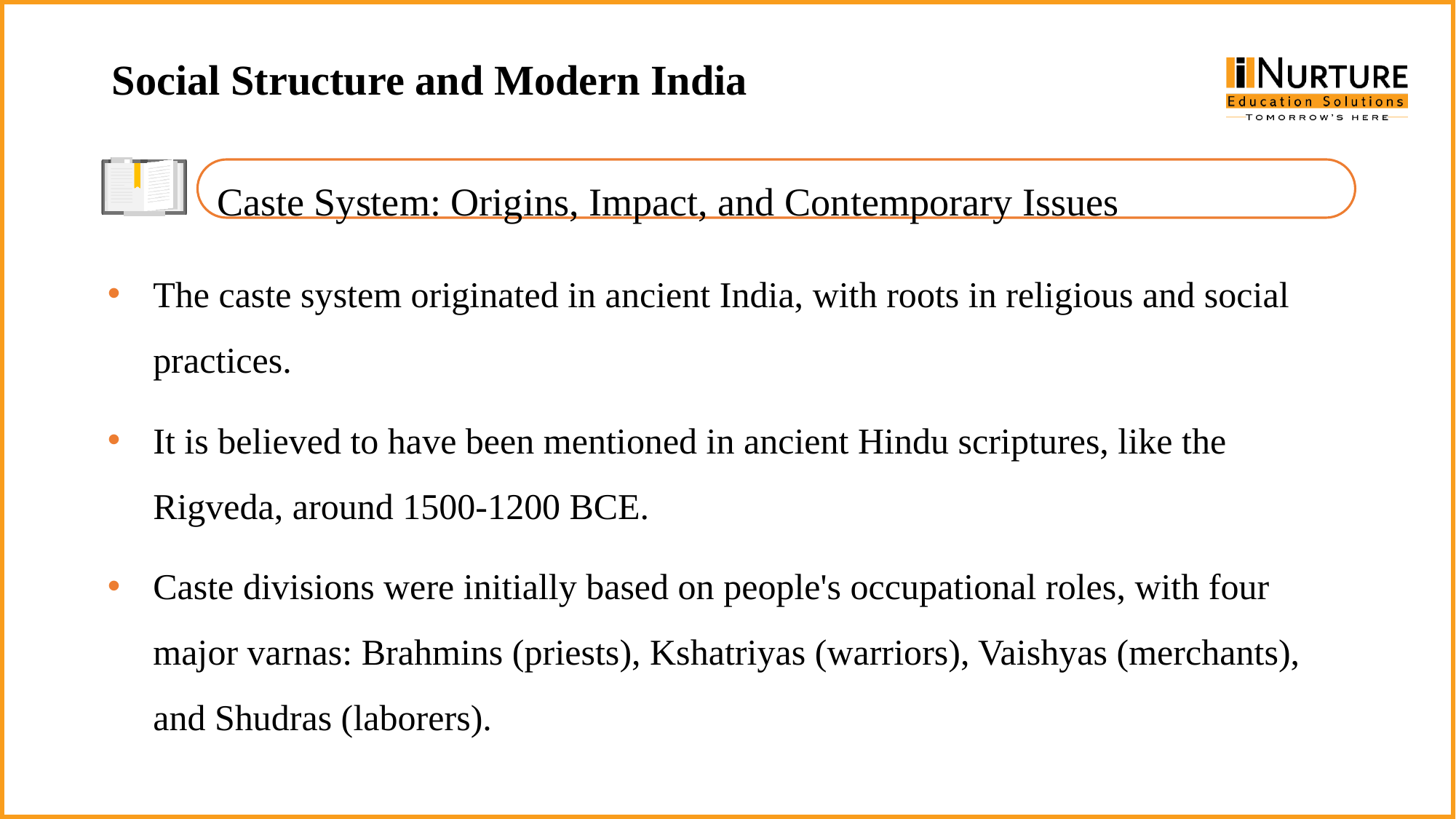

Social Structure and Modern India
Caste System: Origins, Impact, and Contemporary Issues

The caste system originated in ancient India, with roots in religious and social practices.
It is believed to have been mentioned in ancient Hindu scriptures, like the Rigveda, around 1500-1200 BCE.
Caste divisions were initially based on people's occupational roles, with four major varnas: Brahmins (priests), Kshatriyas (warriors), Vaishyas (merchants), and Shudras (laborers).